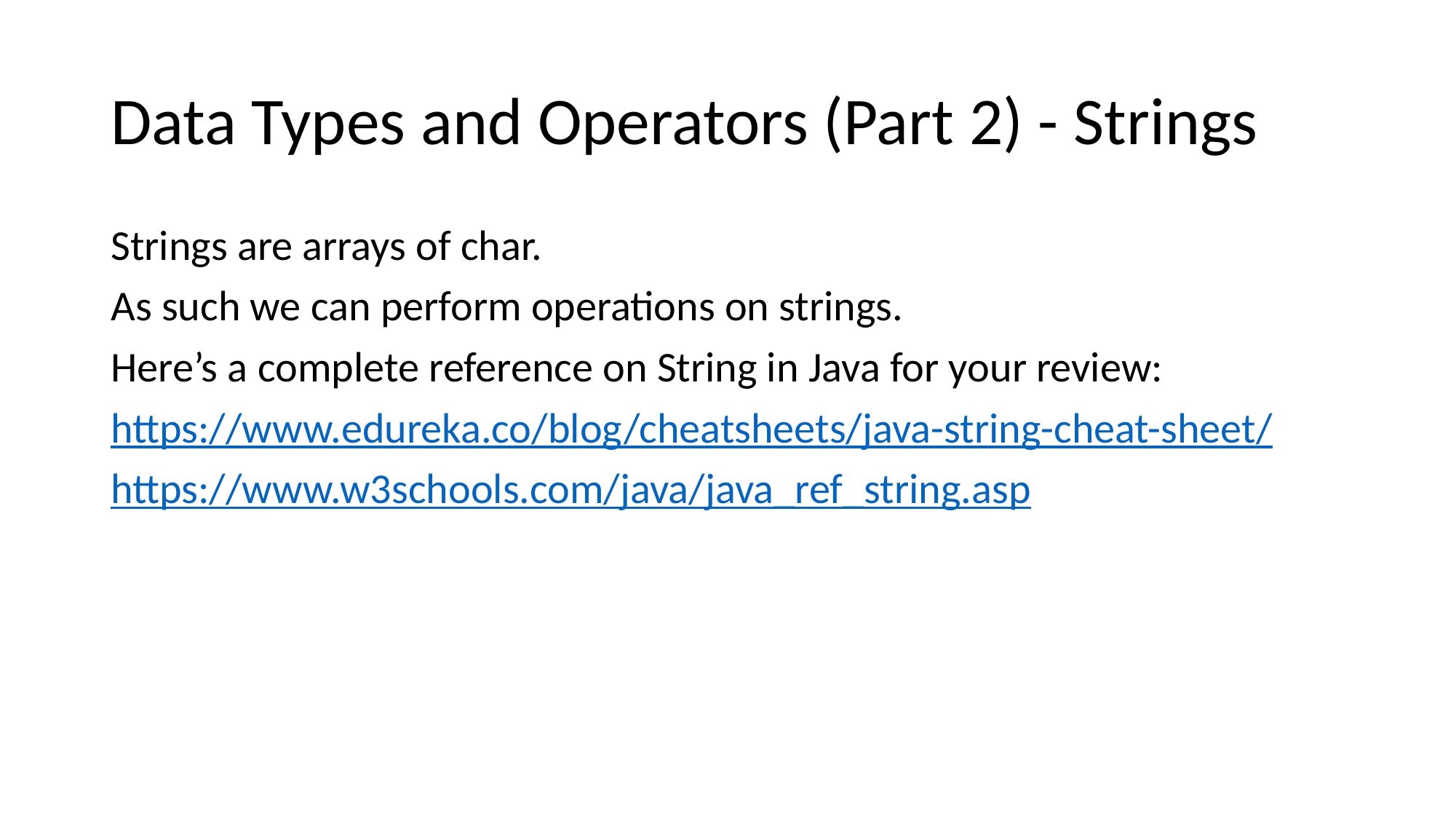

# Data Types and Operators (Part 2) - Strings
Strings are arrays of char.
As such we can perform operations on strings.
Here’s a complete reference on String in Java for your review:
https://www.edureka.co/blog/cheatsheets/java-string-cheat-sheet/
https://www.w3schools.com/java/java_ref_string.asp